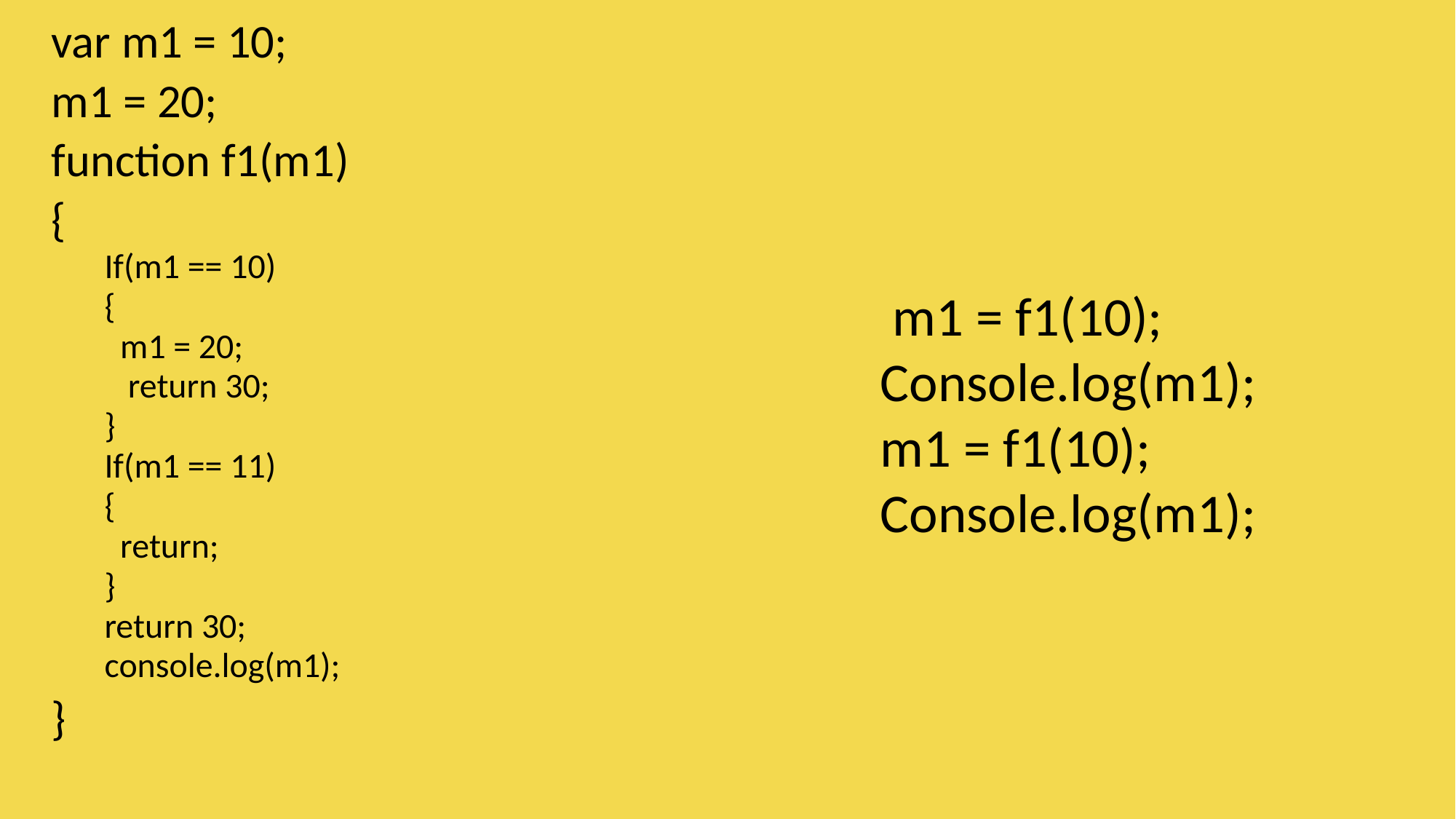

var m1 = 10;
m1 = 20;
function f1(m1)
{
If(m1 == 10)
{
  m1 = 20;
   return 30;
}
If(m1 == 11)
{
  return;
}
return 30;
console.log(m1);
}
 m1 = f1(10);
Console.log(m1);
m1 = f1(10);
Console.log(m1);